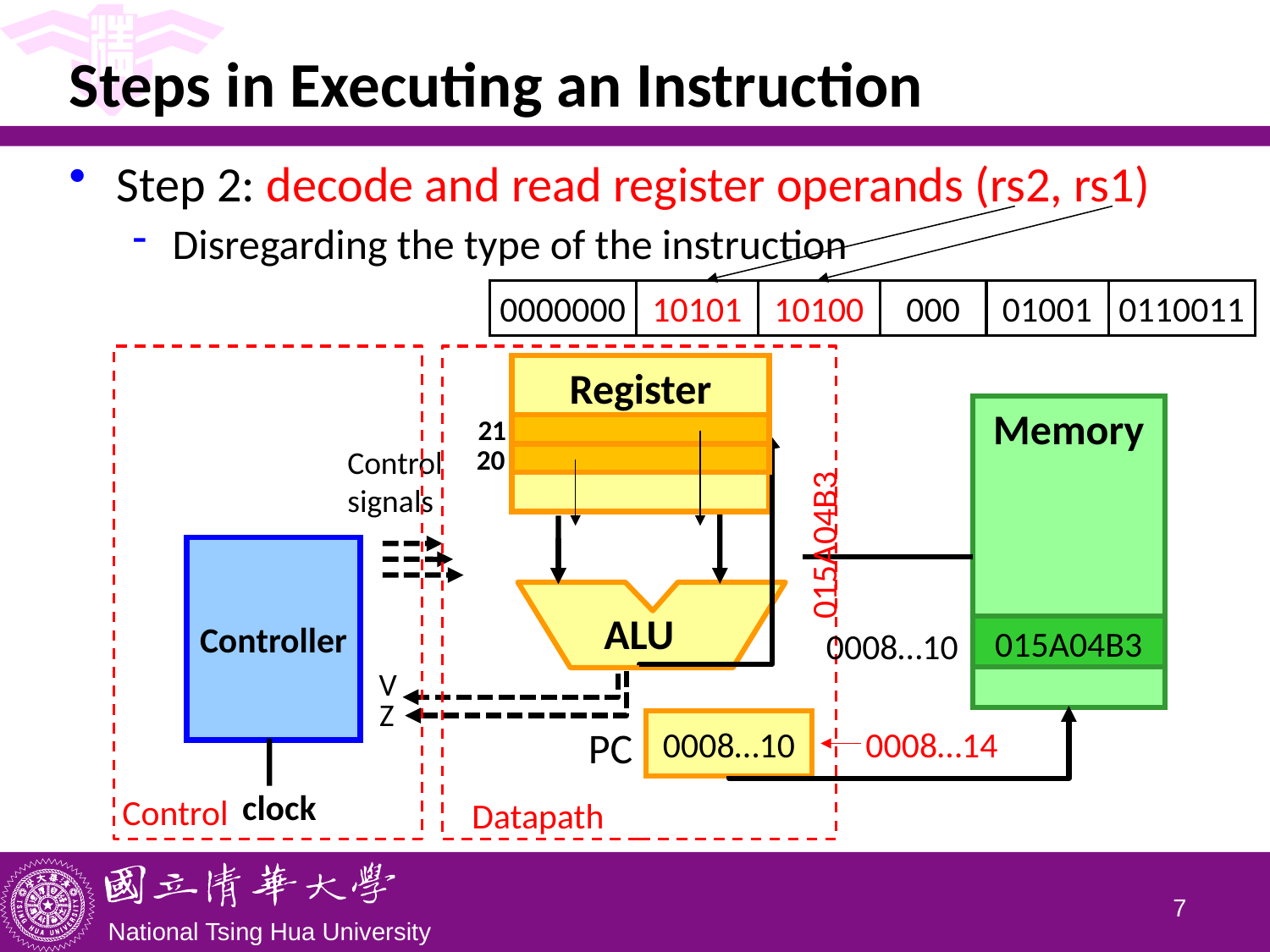

# Steps in Executing an Instruction
Step 2: decode and read register operands (rs2, rs1)
Disregarding the type of the instruction
0000000
10101
10100
000
01001
0110011

Register
Memory
21

Control signals
20

015A04B3
Controller

ALU
015A04B3
0008…10
V
Z
0008…10
0008…14
PC

Control
Datapath
clock
7